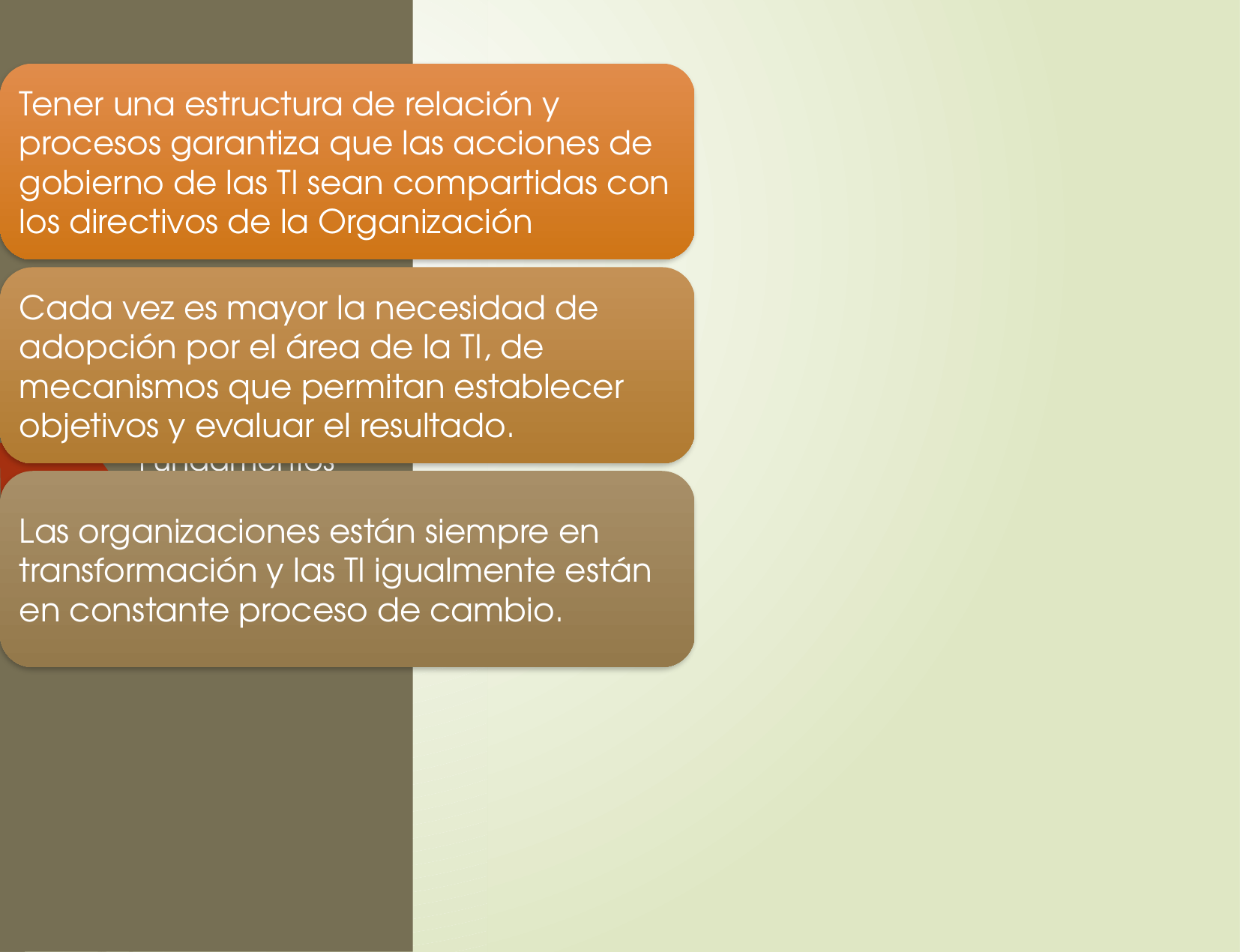

Tener una estructura de relación y procesos garantiza que las acciones de gobierno de las TI sean compartidas con los directivos de la Organización
Cada vez es mayor la necesidad de adopción por el área de la TI, de  mecanismos que permitan establecer objetivos y evaluar el resultado.
Las organizaciones están siempre en transformación y las TI igualmente están en constante proceso de cambio.
# Fundamentos